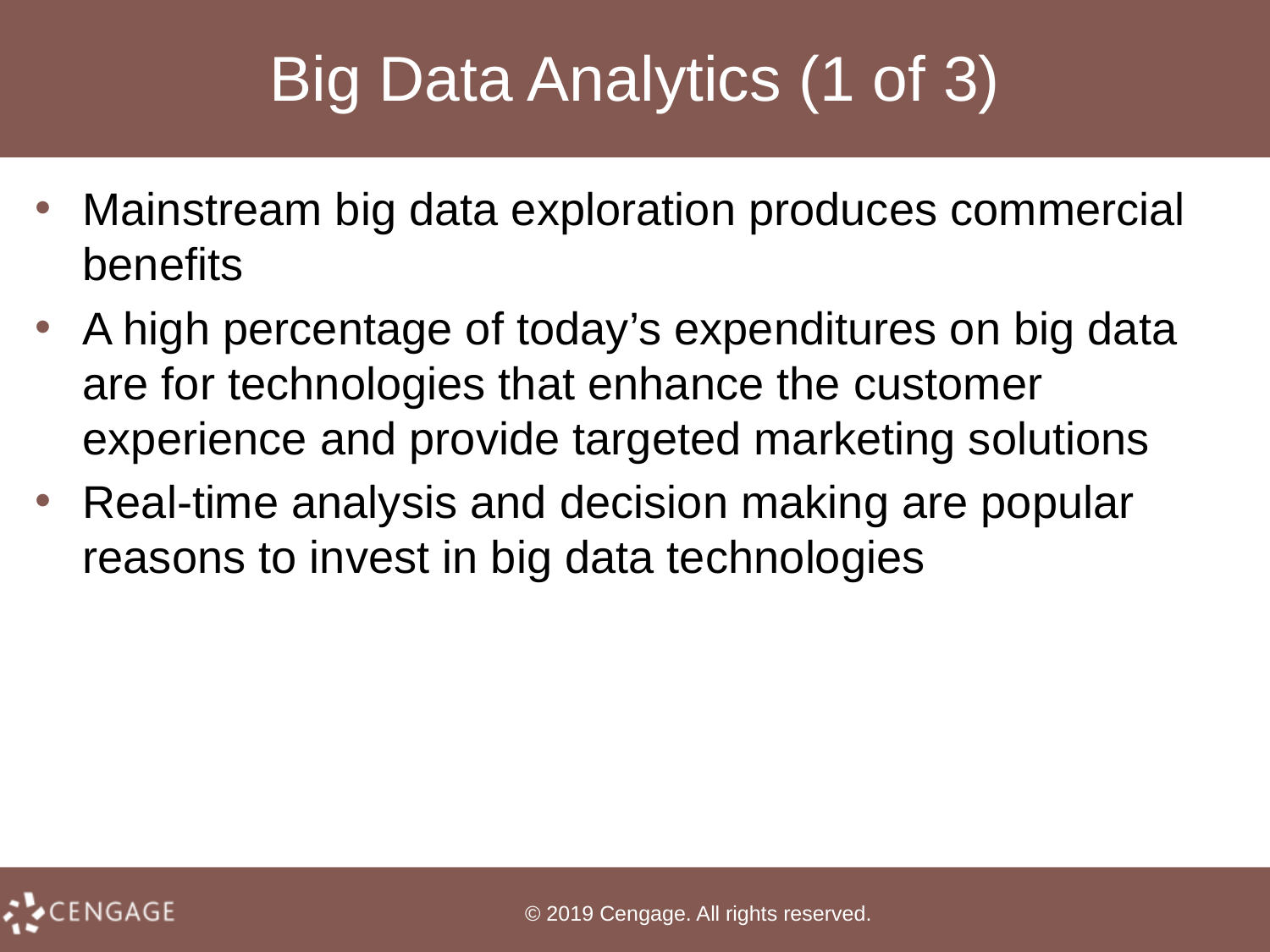

# Big Data Analytics (1 of 3)
Mainstream big data exploration produces commercial benefits
A high percentage of today’s expenditures on big data are for technologies that enhance the customer experience and provide targeted marketing solutions
Real-time analysis and decision making are popular reasons to invest in big data technologies